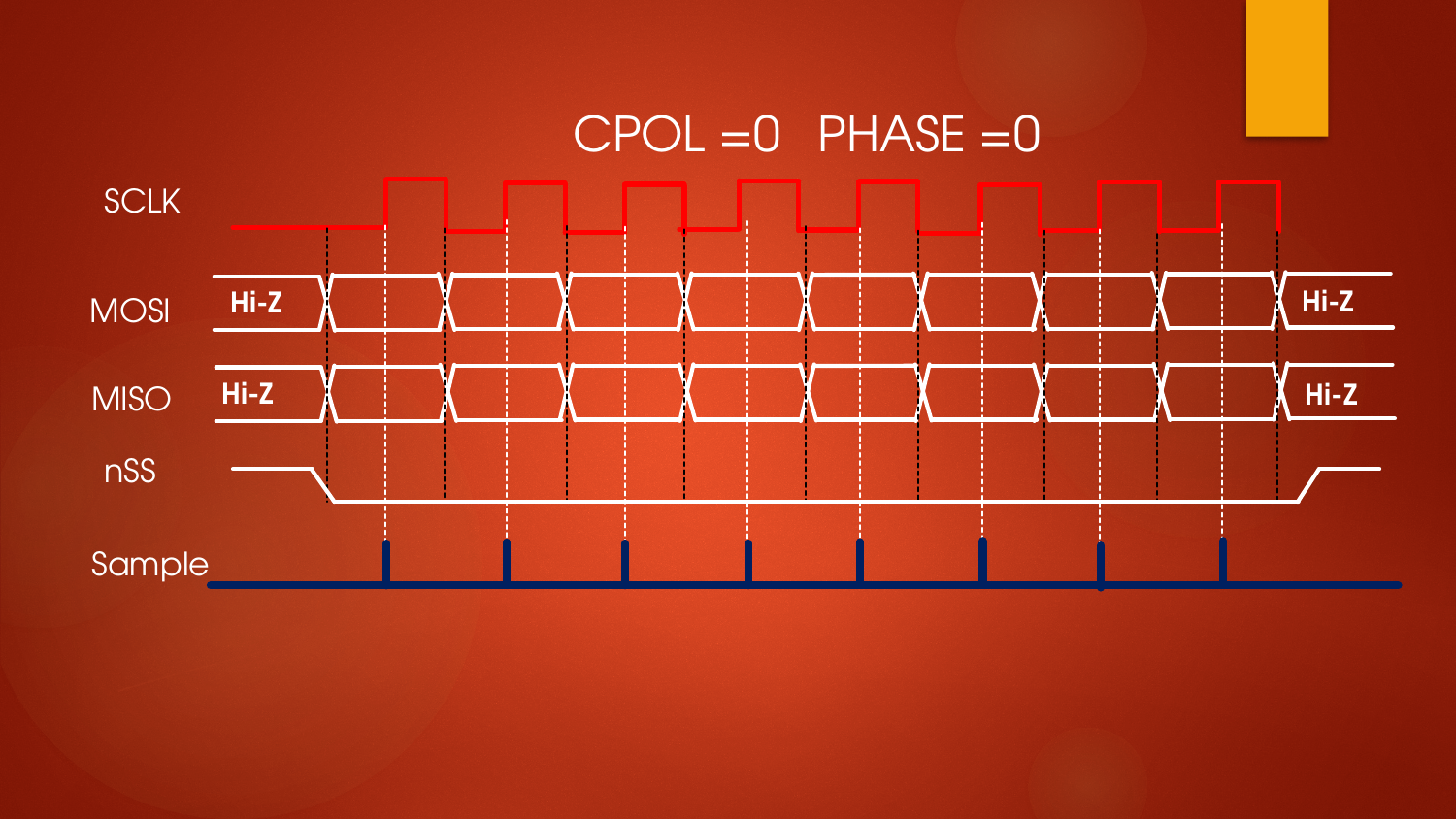

CPOL =0
PHASE =0
SCLK
Hi-Z
Hi-Z
MOSI
Hi-Z
Hi-Z
MISO
nSS
Sample